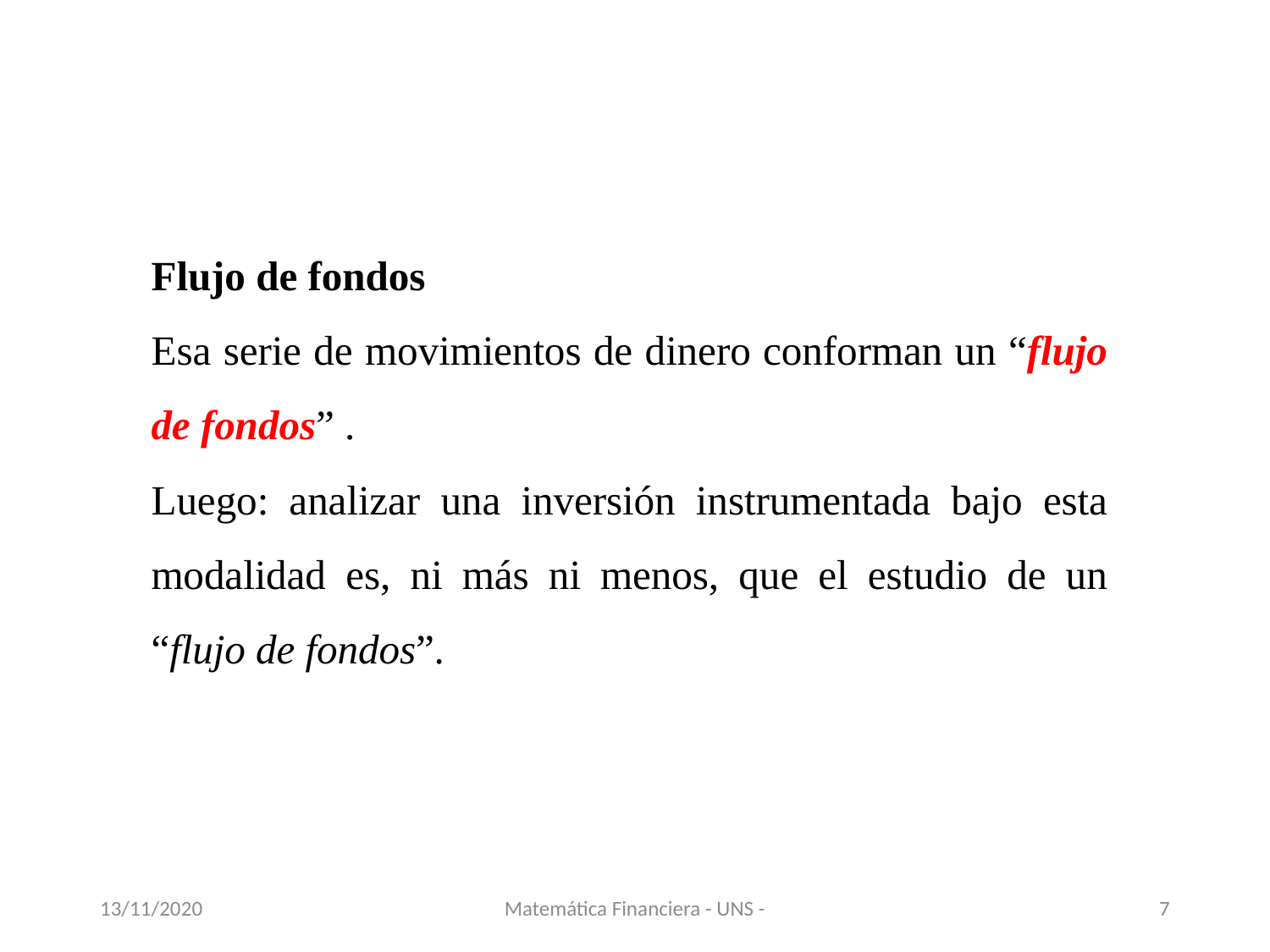

Flujo de fondos
Esa serie de movimientos de dinero conforman un “flujo de fondos” .
Luego: analizar una inversión instrumentada bajo esta modalidad es, ni más ni menos, que el estudio de un “flujo de fondos”.
13/11/2020
Matemática Financiera - UNS -
7